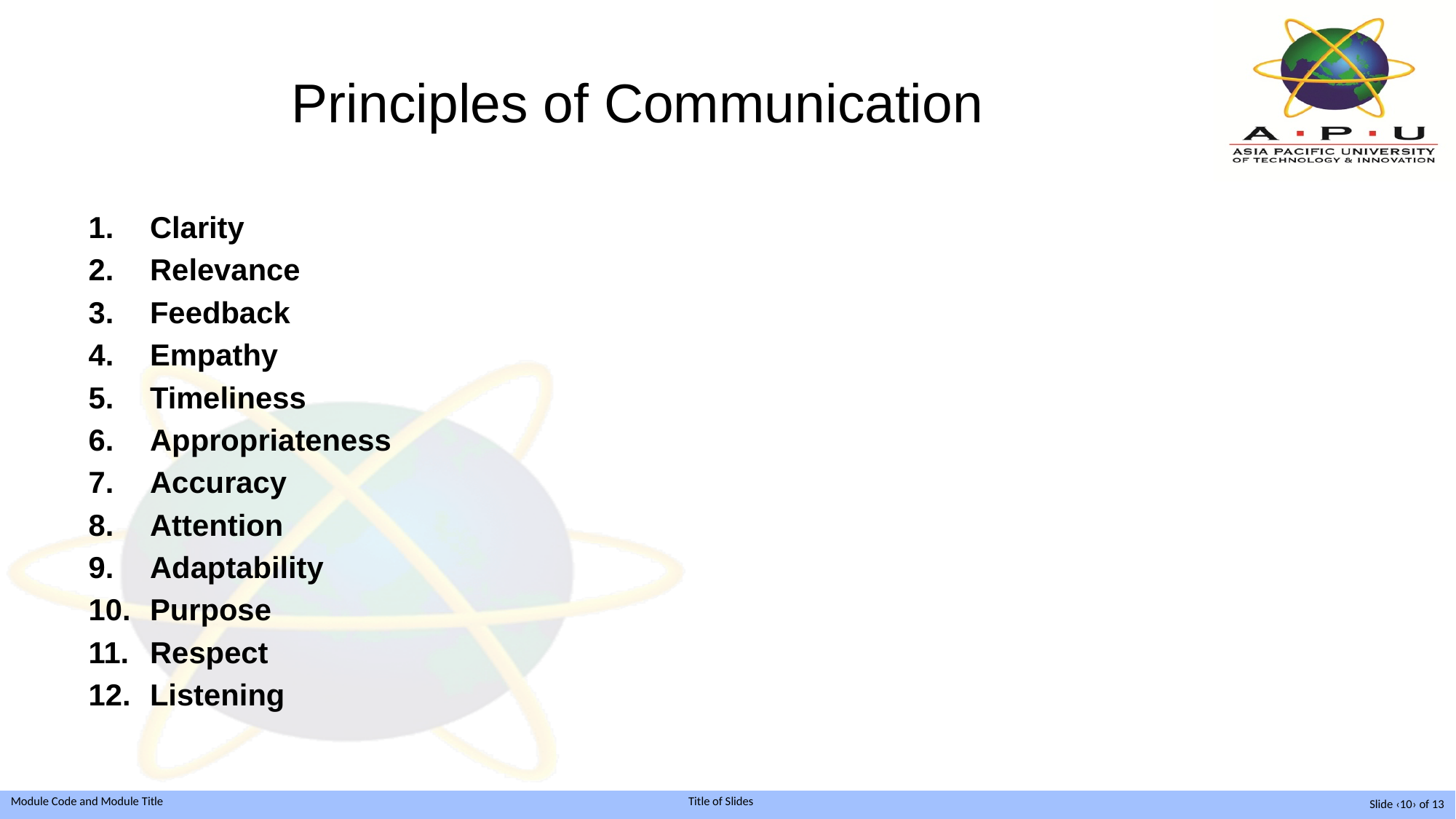

# Principles of Communication
Clarity
Relevance
Feedback
Empathy
Timeliness
Appropriateness
Accuracy
Attention
Adaptability
Purpose
Respect
Listening

Slide ‹10› of 13